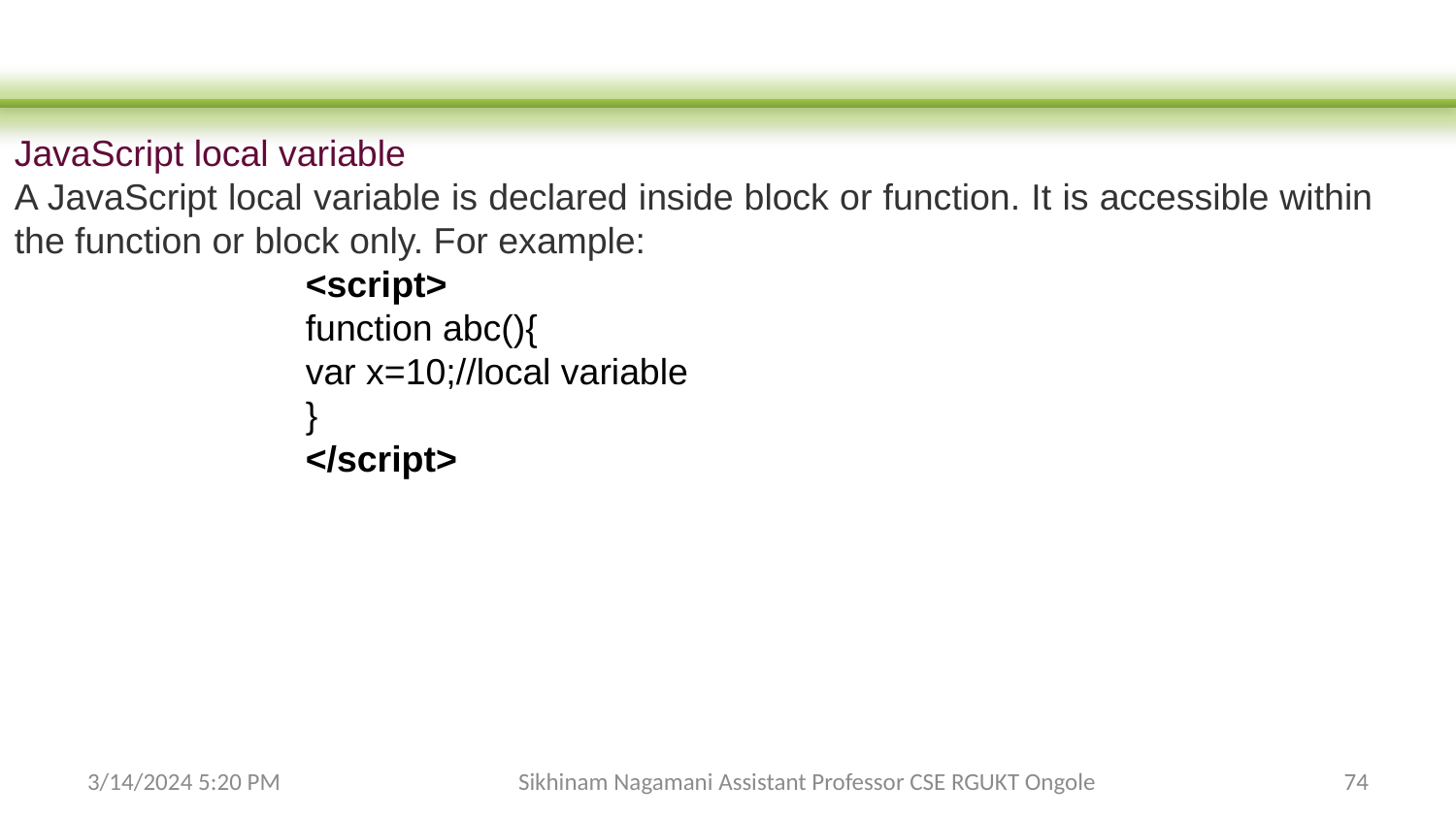

JavaScript local variable
A JavaScript local variable is declared inside block or function. It is accessible within the function or block only. For example:
<script>
function abc(){
var x=10;//local variable
}
</script>
3/14/2024 5:20 PM
Sikhinam Nagamani Assistant Professor CSE RGUKT Ongole
74